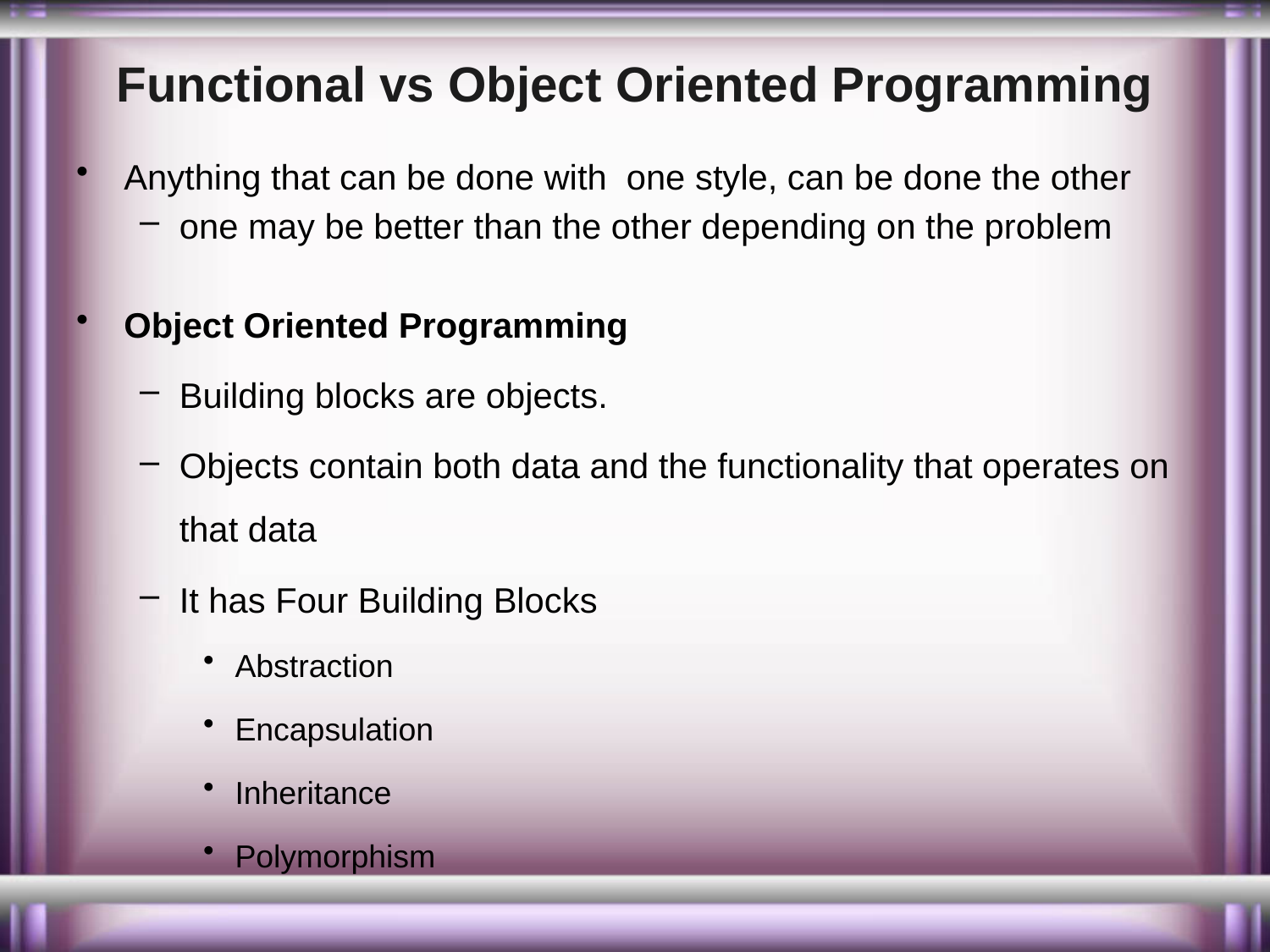

# Functional vs Object Oriented Programming
Anything that can be done with  one style, can be done the other
one may be better than the other depending on the problem

Object Oriented Programming
Building blocks are objects.
Objects contain both data and the functionality that operates on that data
It has Four Building Blocks
Abstraction
Encapsulation
Inheritance
Polymorphism